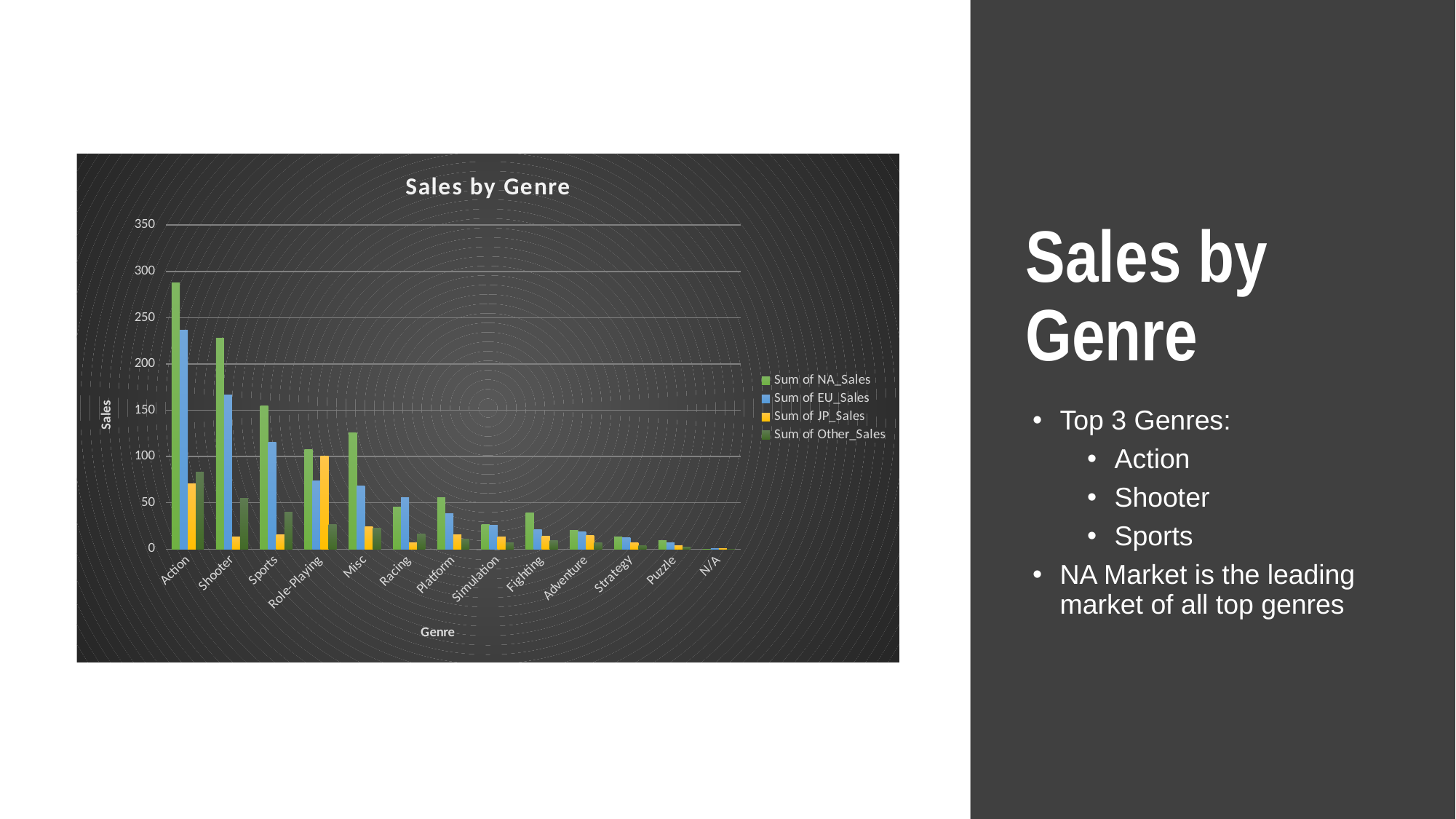

# Sales by Genre

### Chart: Sales by Genre

| Category | Sum of NA_Sales | Sum of EU_Sales | Sum of JP_Sales | Sum of Other_Sales |
|---|---|---|---|---|
| Action | 287.7799999999985 | 236.27000000000024 | 70.72000000000001 | 83.06000000000019 |
| Shooter | 227.63 | 166.44 | 13.539999999999983 | 55.22 |
| Sports | 154.4400000000002 | 115.65000000000009 | 15.339999999999987 | 39.949999999999996 |
| Role-Playing | 107.56999999999994 | 73.76000000000002 | 100.40000000000012 | 26.420000000000066 |
| Misc | 125.26 | 67.99000000000005 | 23.939999999999998 | 22.959999999999976 |
| Racing | 45.62 | 55.52000000000001 | 6.649999999999995 | 15.959999999999964 |
| Platform | 55.47000000000002 | 38.68999999999998 | 15.74999999999999 | 11.119999999999985 |
| Simulation | 26.41999999999999 | 25.409999999999986 | 13.199999999999992 | 6.789999999999985 |
| Fighting | 38.949999999999996 | 20.869999999999994 | 13.75999999999999 | 8.889999999999985 |
| Adventure | 20.64000000000002 | 19.059999999999995 | 15.159999999999943 | 7.109999999999983 |
| Strategy | 13.31 | 12.39999999999999 | 6.599999999999994 | 4.0999999999999925 |
| Puzzle | 9.389999999999993 | 6.779999999999993 | 3.399999999999999 | 2.1700000000000004 |
| N/A | 0.0 | 0.32999999999999996 | 0.36 | 0.2 |
Top 3 Genres:
Action
Shooter
Sports
NA Market is the leading market of all top genres